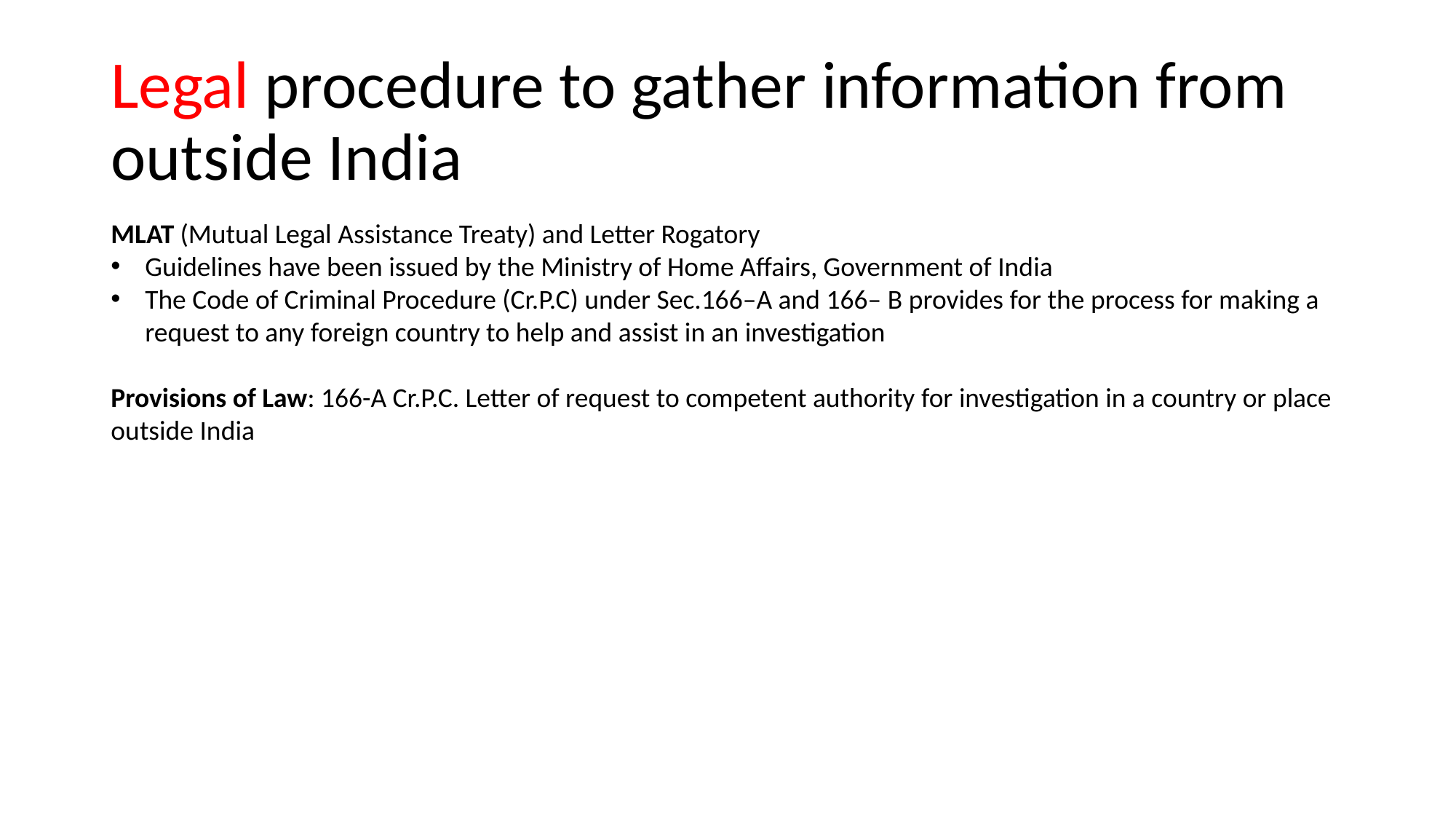

# Legal procedure to gather information from outside India
MLAT (Mutual Legal Assistance Treaty) and Letter Rogatory
Guidelines have been issued by the Ministry of Home Affairs, Government of India
The Code of Criminal Procedure (Cr.P.C) under Sec.166–A and 166– B provides for the process for making a request to any foreign country to help and assist in an investigation

Provisions of Law: 166-A Cr.P.C. Letter of request to competent authority for investigation in a country or place outside India